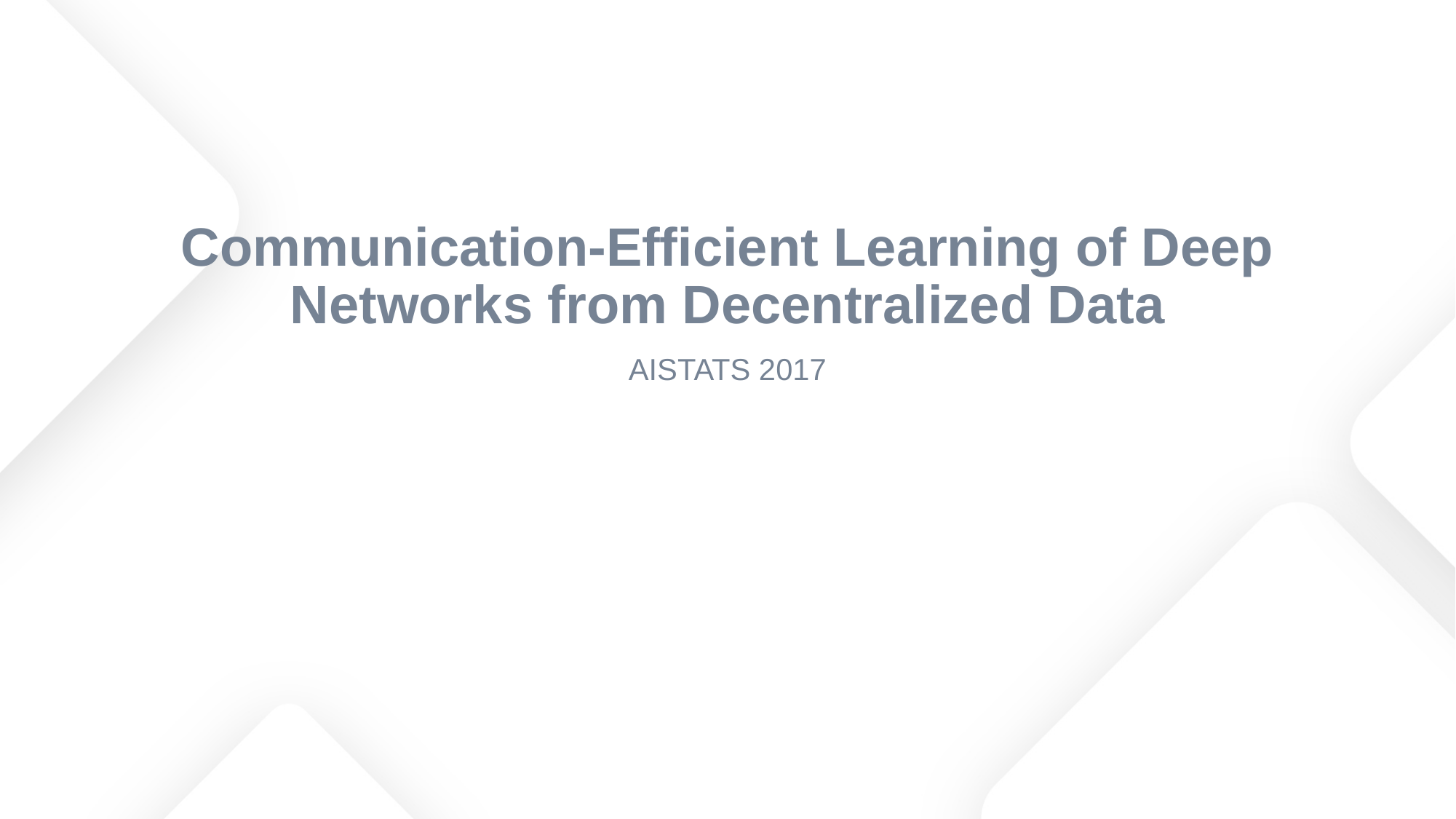

# Communication-Efﬁcient Learning of Deep Networks from Decentralized Data
AISTATS 2017